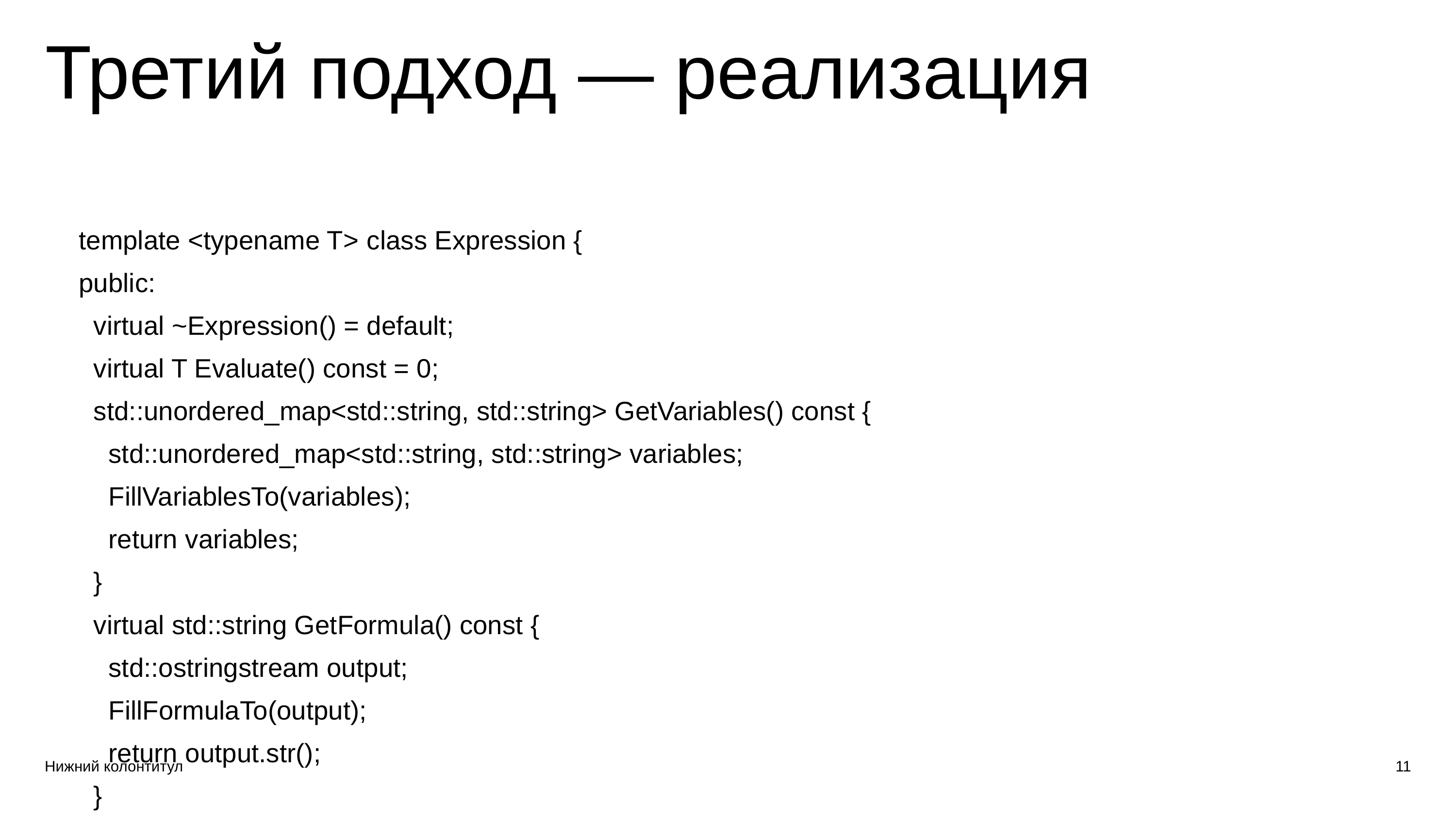

Третий подход — реализация
template <typename T> class Expression {
public:
  virtual ~Expression() = default;
  virtual T Evaluate() const = 0;
  std::unordered_map<std::string, std::string> GetVariables() const {
    std::unordered_map<std::string, std::string> variables;
    FillVariablesTo(variables);
    return variables;
  }
  virtual std::string GetFormula() const {
    std::ostringstream output;
    FillFormulaTo(output);
    return output.str();
  }
Нижний колонтитул
11